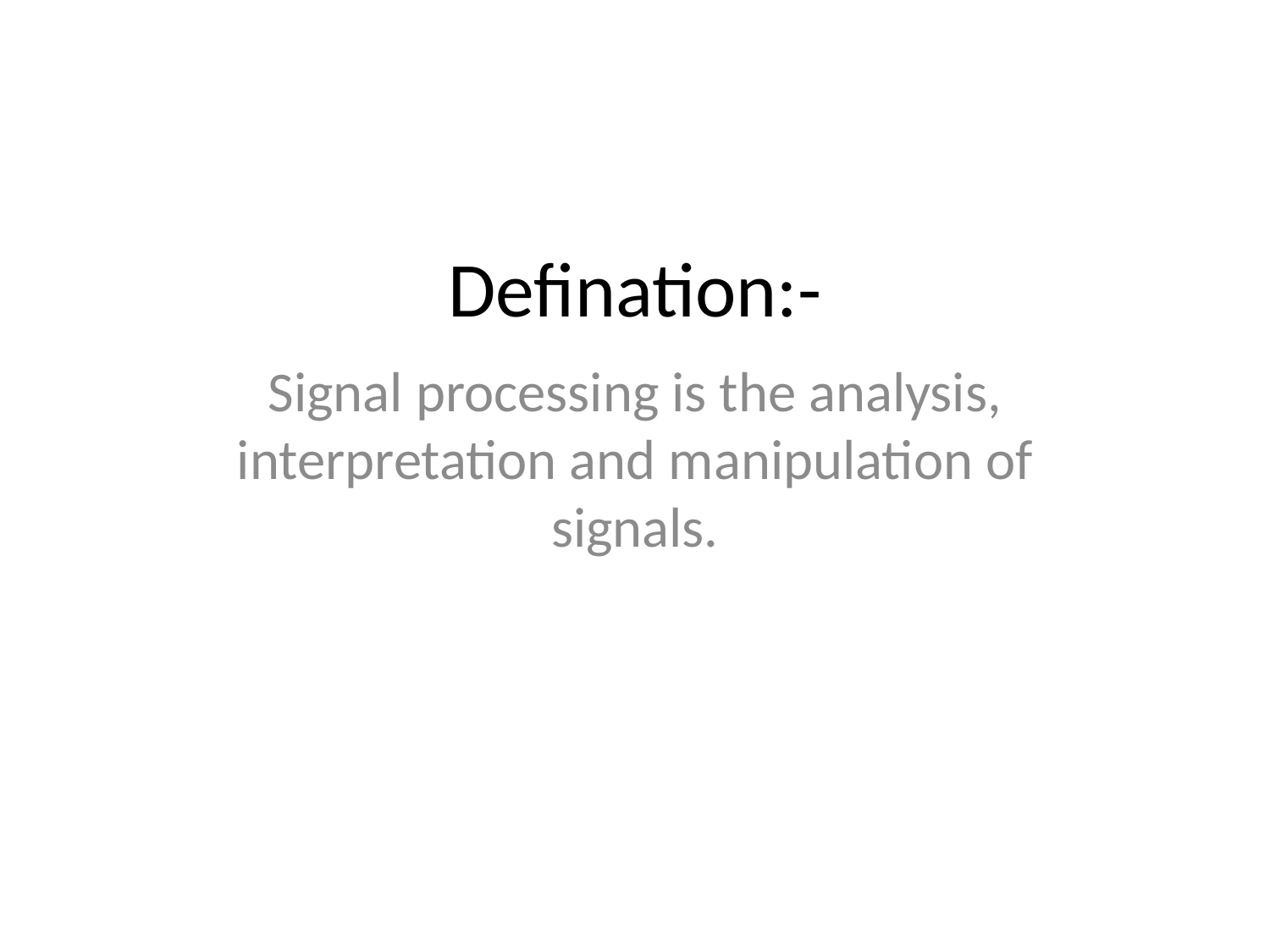

# Defination:-
Signal processing is the analysis, interpretation and manipulation of signals.